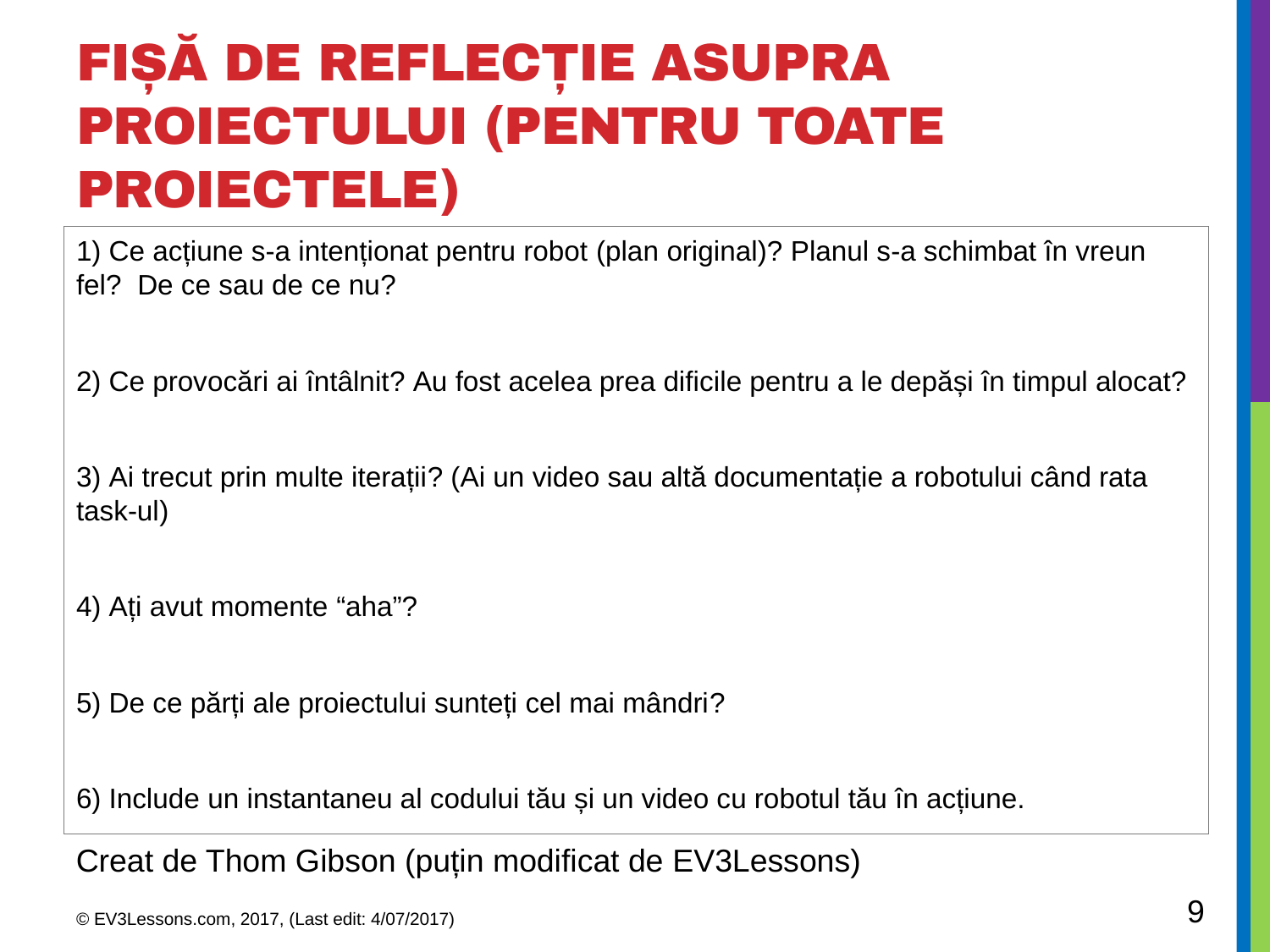

# Fișă de reflecție asupra proiectului (pentru toate proiectele)
1) Ce acțiune s-a intenționat pentru robot (plan original)? Planul s-a schimbat în vreun fel?  De ce sau de ce nu?

2) Ce provocări ai întâlnit? Au fost acelea prea dificile pentru a le depăși în timpul alocat?

3) Ai trecut prin multe iterații? (Ai un video sau altă documentație a robotului când rata task-ul)

4) Ați avut momente “aha”?

5) De ce părți ale proiectului sunteți cel mai mândri?

6) Include un instantaneu al codului tău și un video cu robotul tău în acțiune.
Creat de Thom Gibson (puțin modificat de EV3Lessons)
9
© EV3Lessons.com, 2017, (Last edit: 4/07/2017)